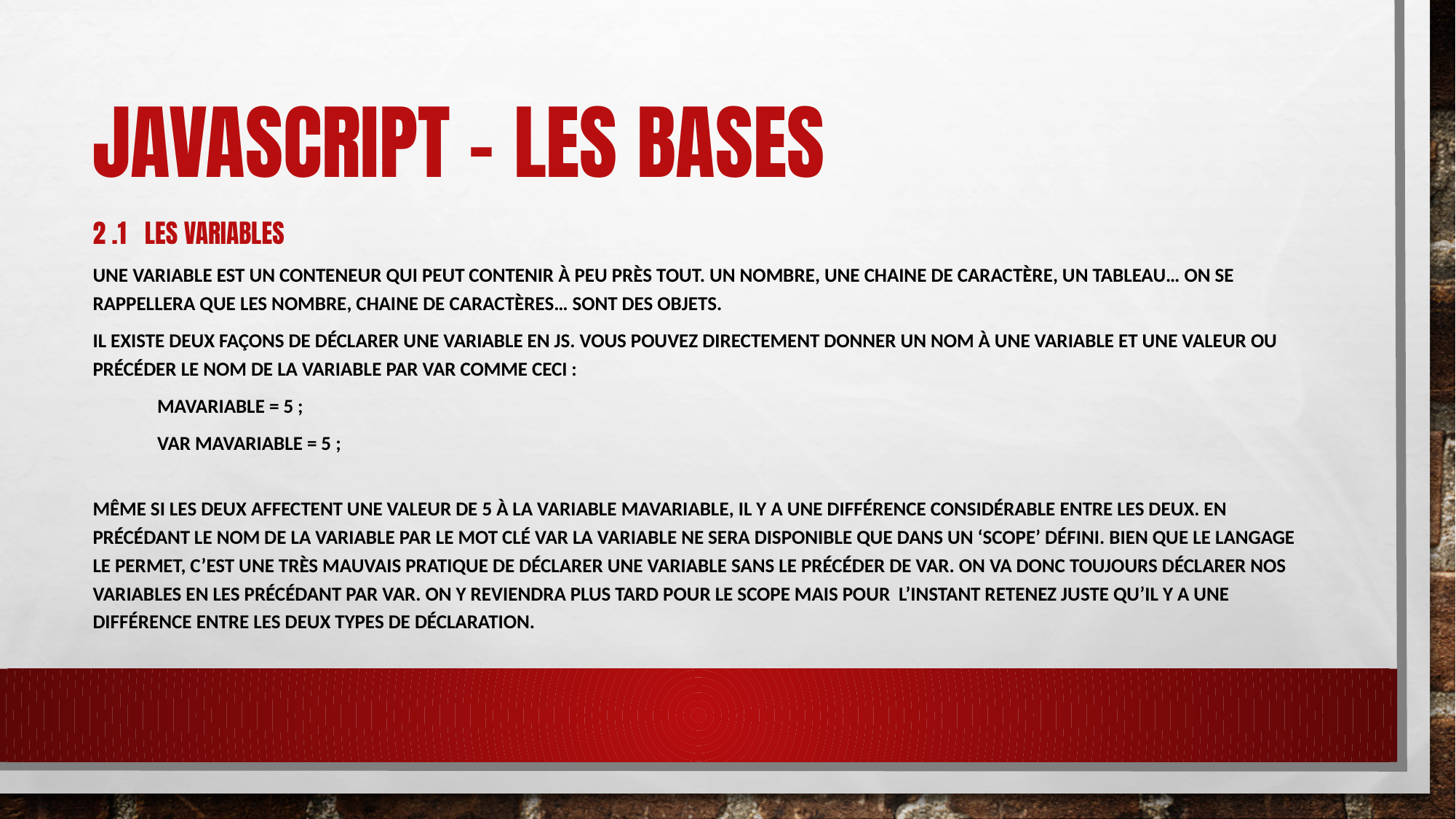

# JavaScript – les bases
2 .1   LES Variables
Une variable est un conteneur qui peut contenir à peu près tout. Un nombre, une chaine de caractère, un tableau… On se rappellera que les nombre, chaine de caractères… sont des objets.
Il existe deux façons de déclarer une variable en JS. Vous pouvez directement donner un nom à une variable et une valeur ou précéder le nom de la variable par var comme ceci :
	maVariable = 5 ;
	var maVariable = 5 ;
Même si les deux affectent une valeur de 5 à la variable maVariable, il y a une différence considérable entre les deux. En précédant le nom de la variable par le mot clé var la variable ne sera disponible que dans un ‘scope’ défini. Bien que le langage le permet, c’est une très mauvais pratique de déclarer une variable sans le précéder de var. On va donc toujours déclarer nos variables en les précédant par var. On y reviendra plus tard pour le scope mais pour  l’instant retenez juste qu’il y a une différence entre les deux types de déclaration.